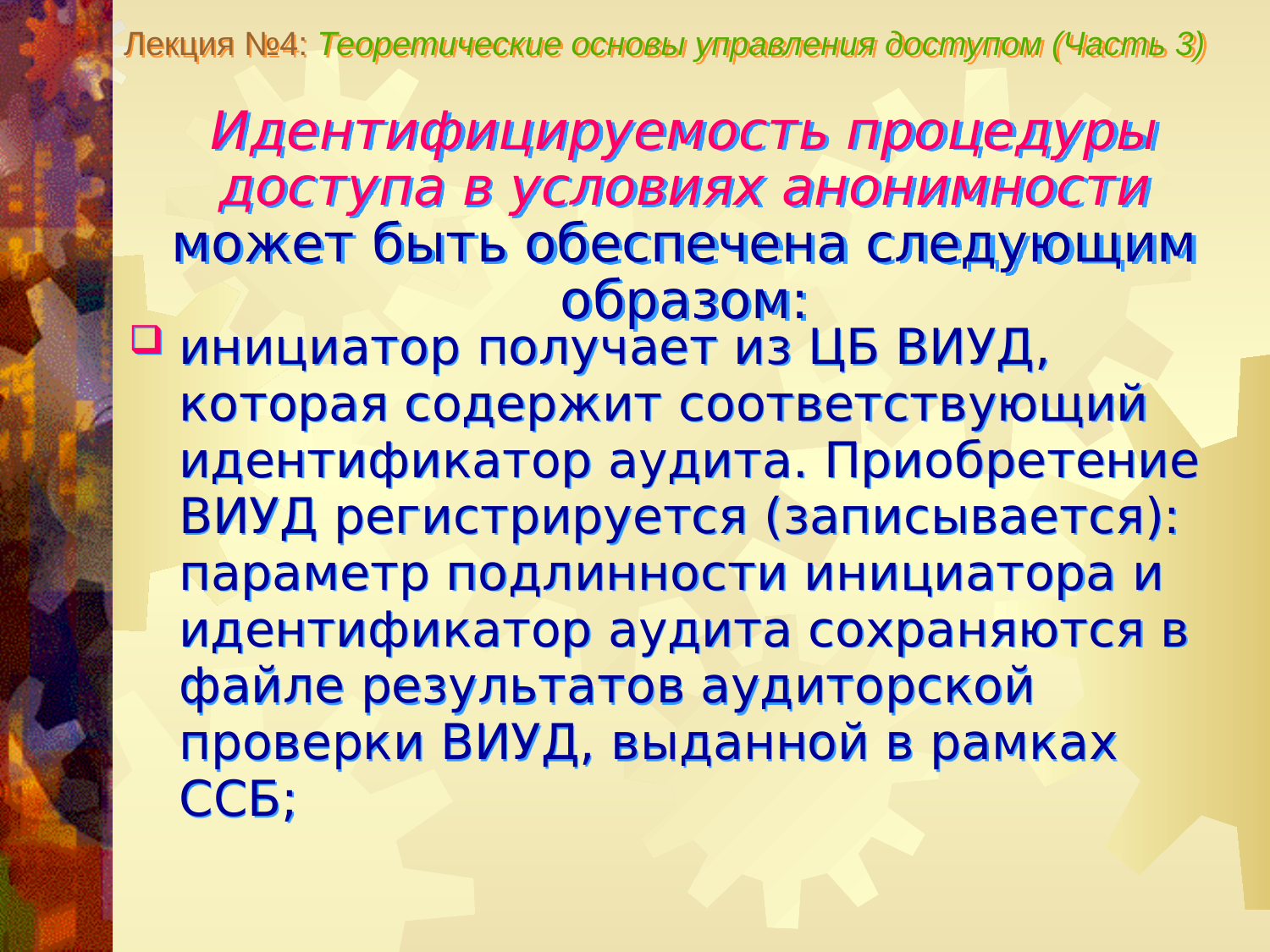

Лекция №4: Теоретические основы управления доступом (Часть 3)
Идентифицируемость процедуры доступа в условиях анонимности может быть обеспечена следующим образом:
инициатор получает из ЦБ ВИУД, которая содержит соответствующий идентификатор аудита. Приобретение ВИУД регистрируется (записывается): параметр подлинности инициатора и идентификатор аудита сохраняются в файле результатов аудиторской проверки ВИУД, выданной в рамках ССБ;